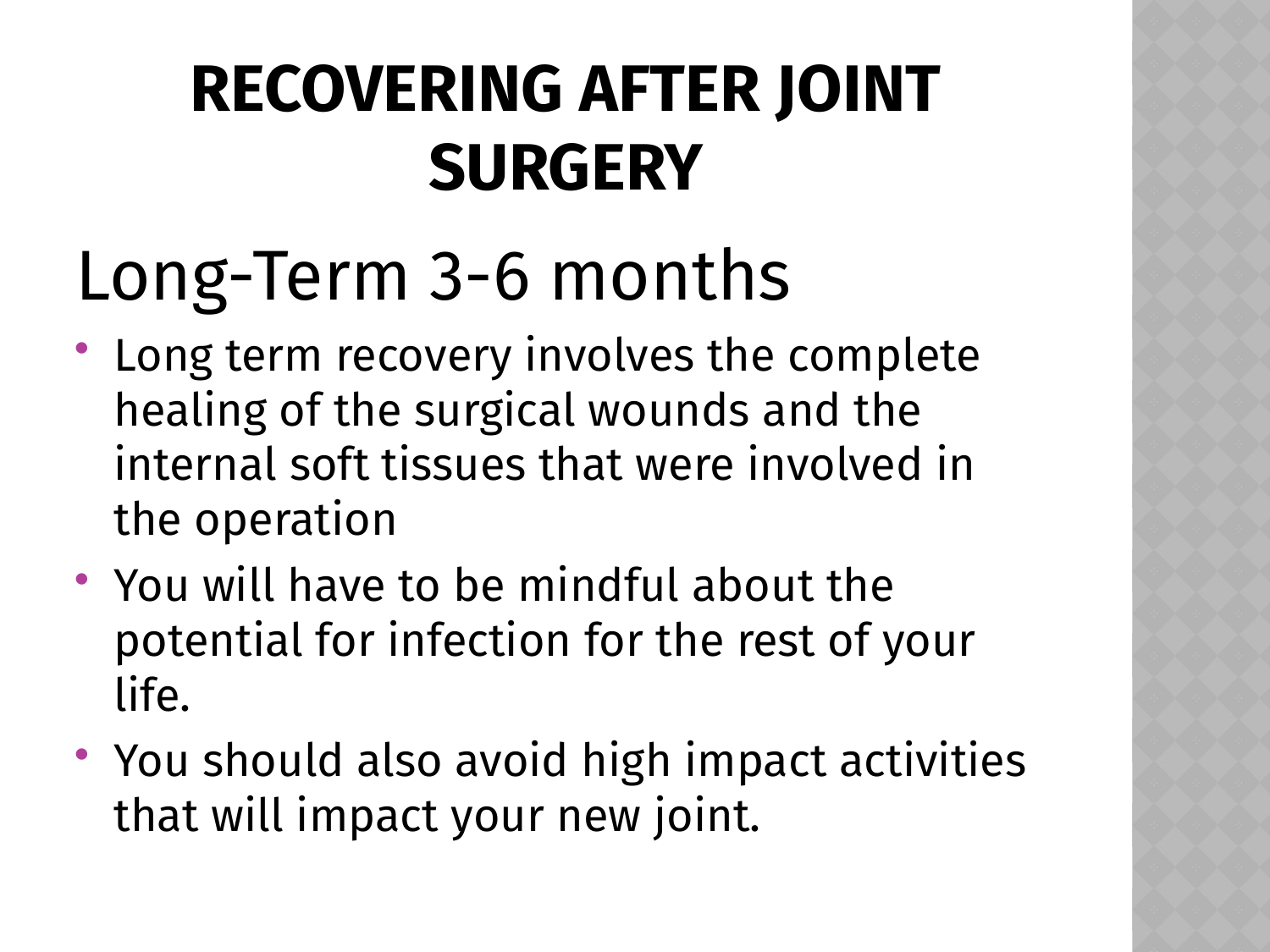

# Recovering after joint surgery
Long-Term 3-6 months
Long term recovery involves the complete healing of the surgical wounds and the internal soft tissues that were involved in the operation
You will have to be mindful about the potential for infection for the rest of your life.
You should also avoid high impact activities that will impact your new joint.